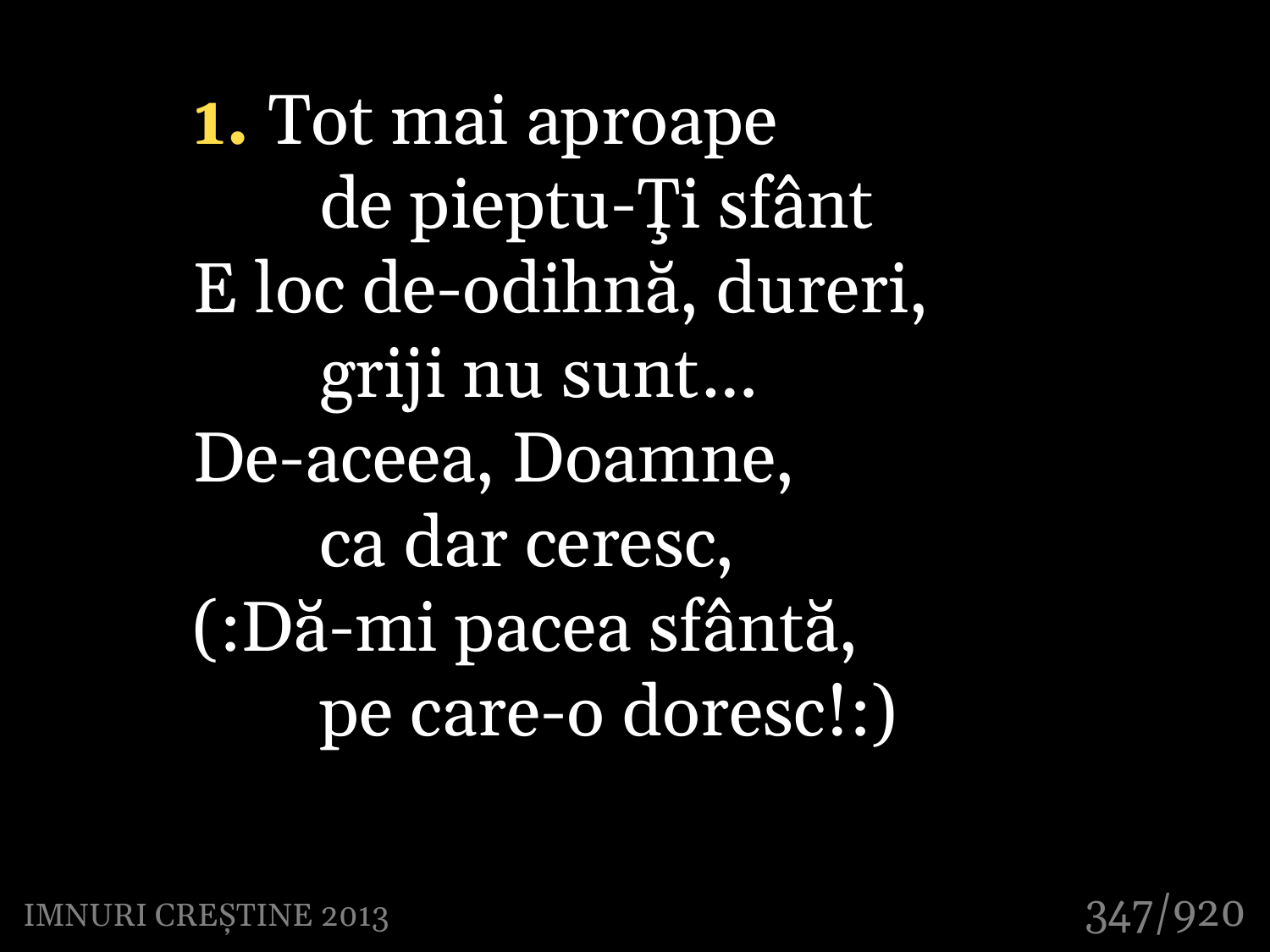

1. Tot mai aproape
	de pieptu-Ţi sfânt
E loc de-odihnă, dureri,
	griji nu sunt…
De-aceea, Doamne,
	ca dar ceresc,
(:Dă-mi pacea sfântă,
	pe care-o doresc!:)
347/920
IMNURI CREȘTINE 2013